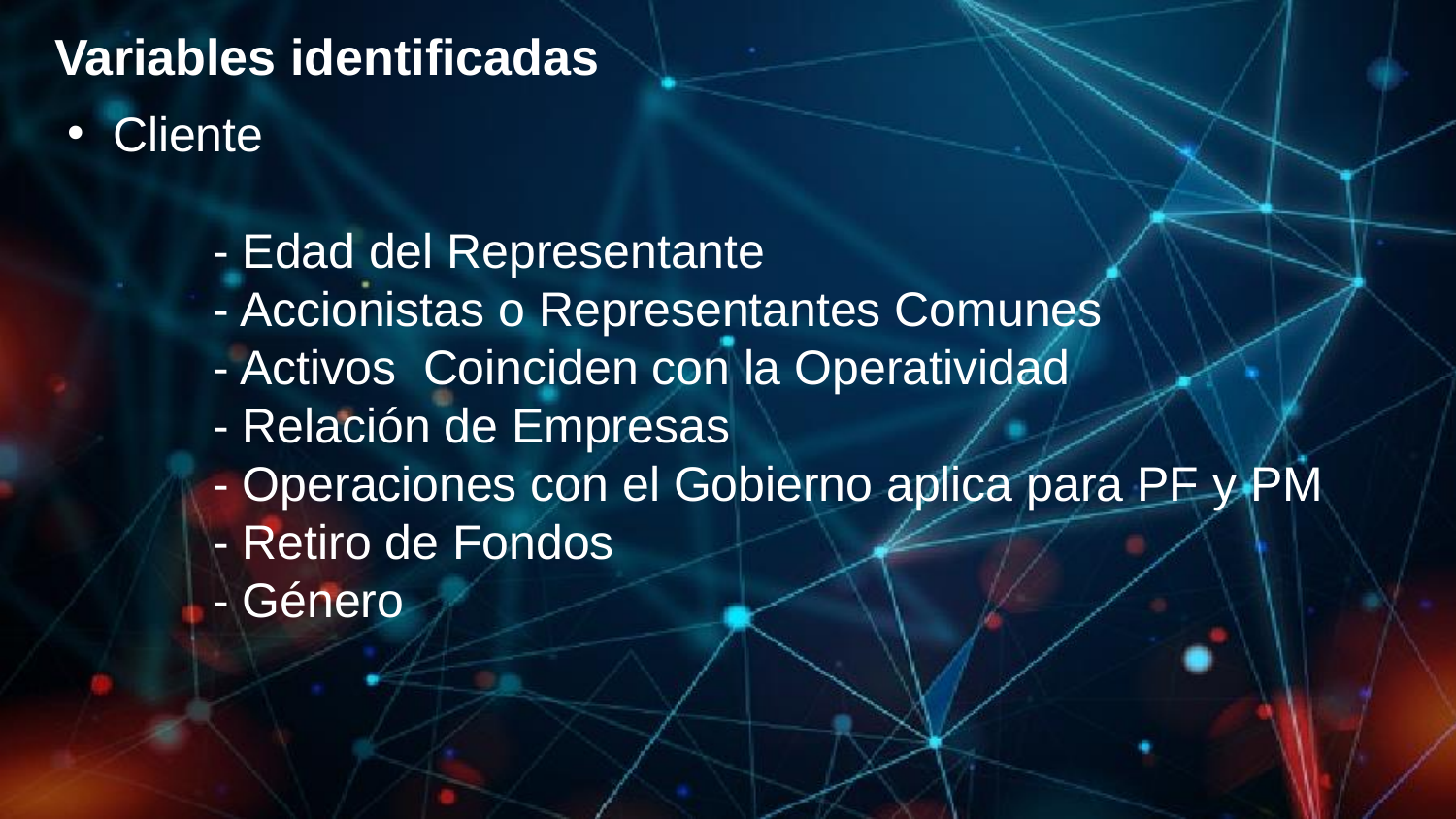

# Variables identificadas

Cliente

	- Edad del Representante
	- Accionistas o Representantes Comunes
	- Activos  Coinciden con la Operatividad
	- Relación de Empresas
	- Operaciones con el Gobierno aplica para PF y PM
	- Retiro de Fondos
	- Género